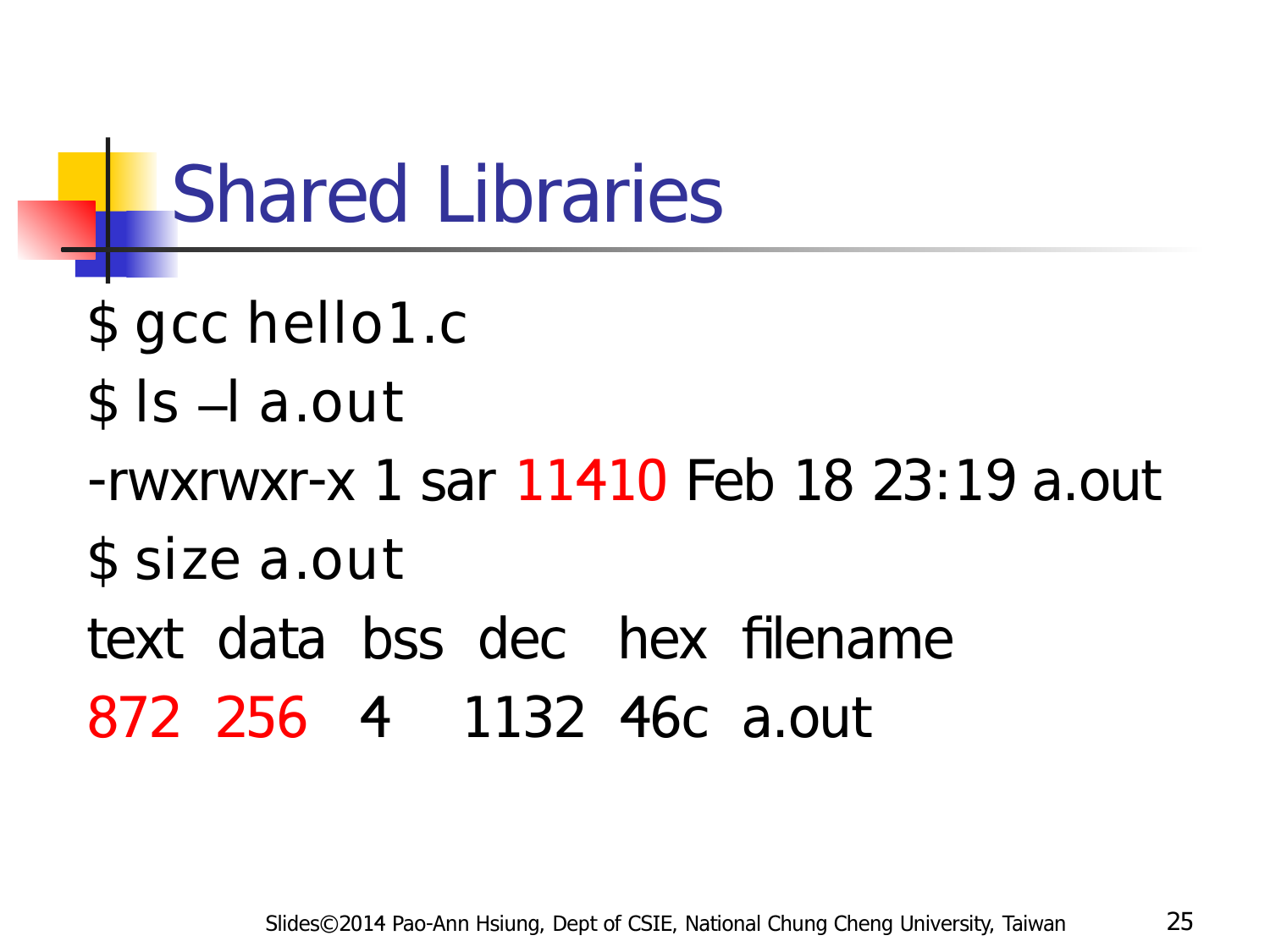

# Shared Libraries
$ gcc hello1.c
$ ls –l a.out
-rwxrwxr-x 1 sar 11410 Feb 18 23:19 a.out
$ size a.out
text  data  bss  dec   hex  filename
872  256   4    1132  46c  a.out
Slides©2014 Pao-Ann Hsiung, Dept of CSIE, National Chung Cheng University, Taiwan
25